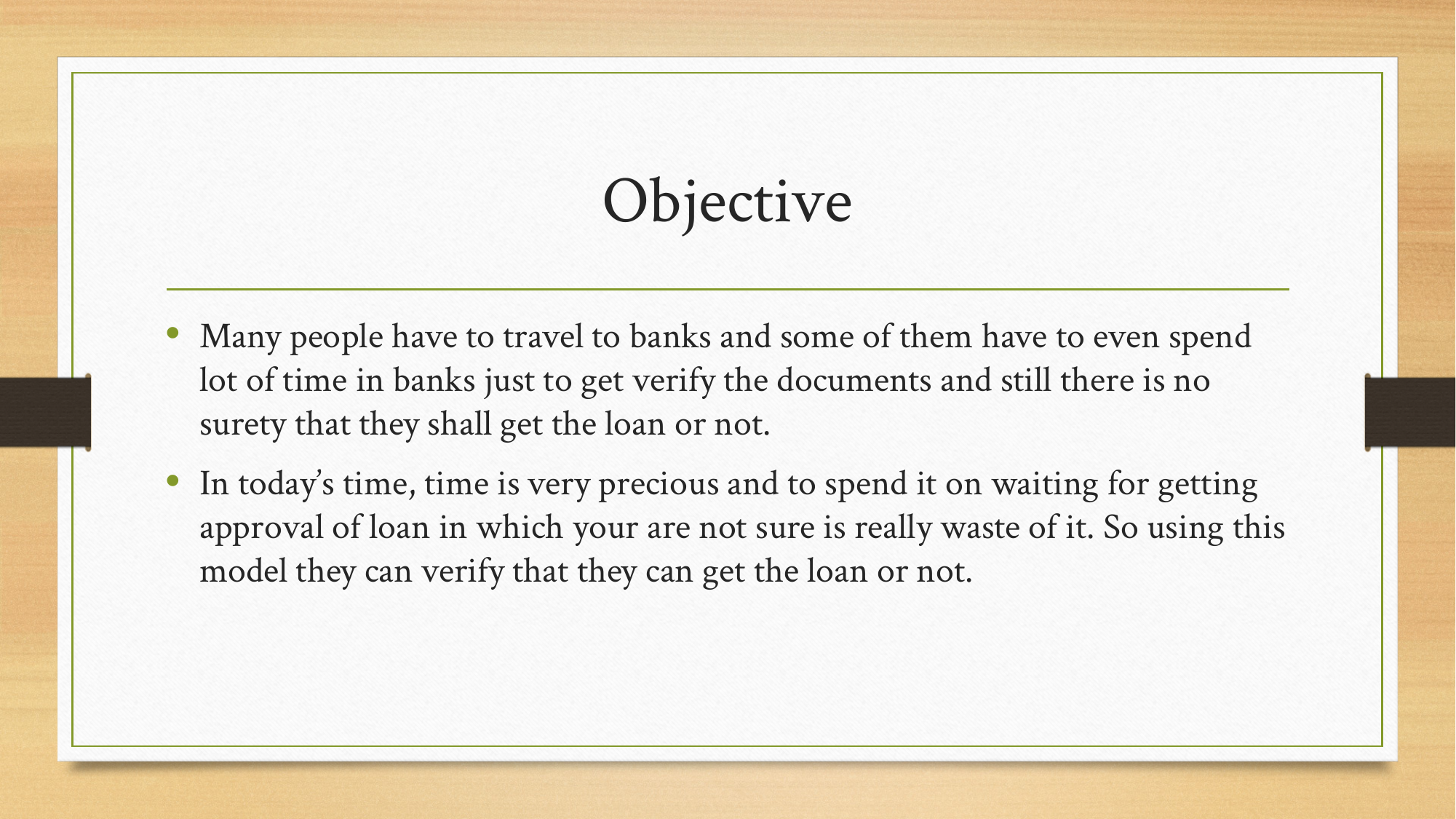

# Objective
Many people have to travel to banks and some of them have to even spend lot of time in banks just to get verify the documents and still there is no surety that they shall get the loan or not.
In today’s time, time is very precious and to spend it on waiting for getting approval of loan in which your are not sure is really waste of it. So using this model they can verify that they can get the loan or not.